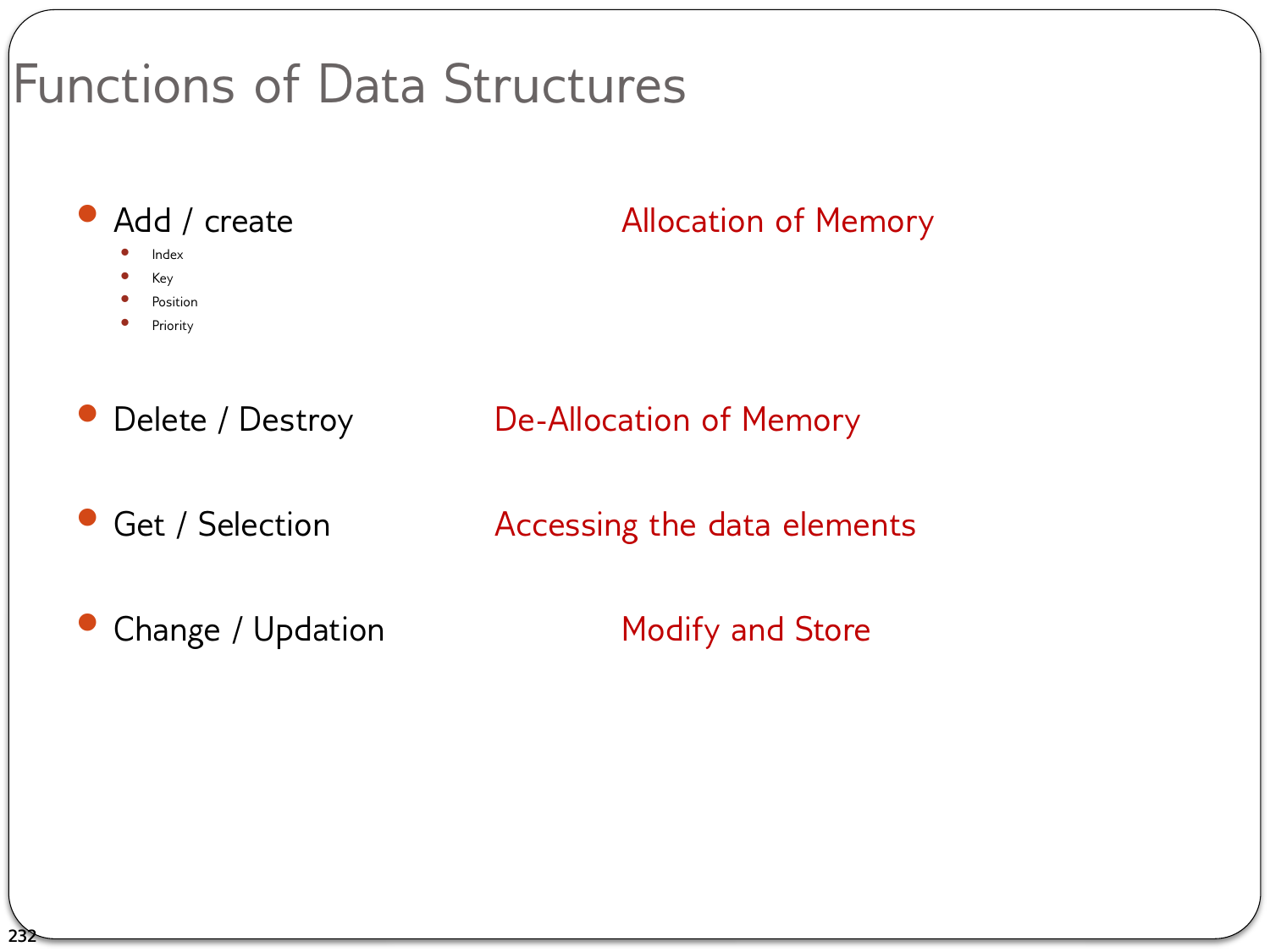

# Functions of Data Structures
Add / create			Allocation of Memory
Index
Key
Position
Priority

Delete / Destroy		De-Allocation of Memory

Get / Selection		Accessing the data elements

Change / Updation		Modify and Store